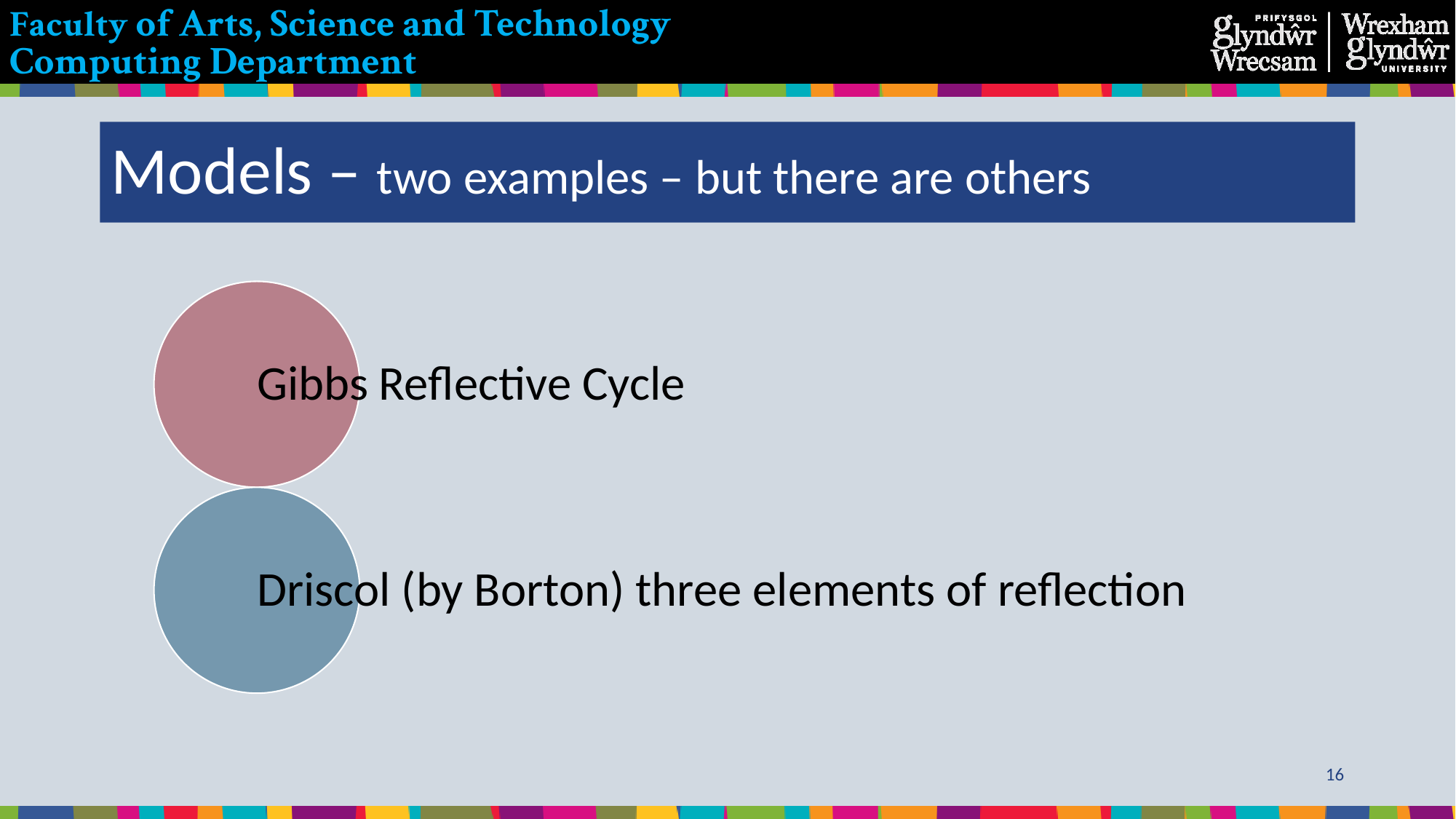

# Models – two examples – but there are others
Gibbs Reflective Cycle
Driscol (by Borton) three elements of reflection
16